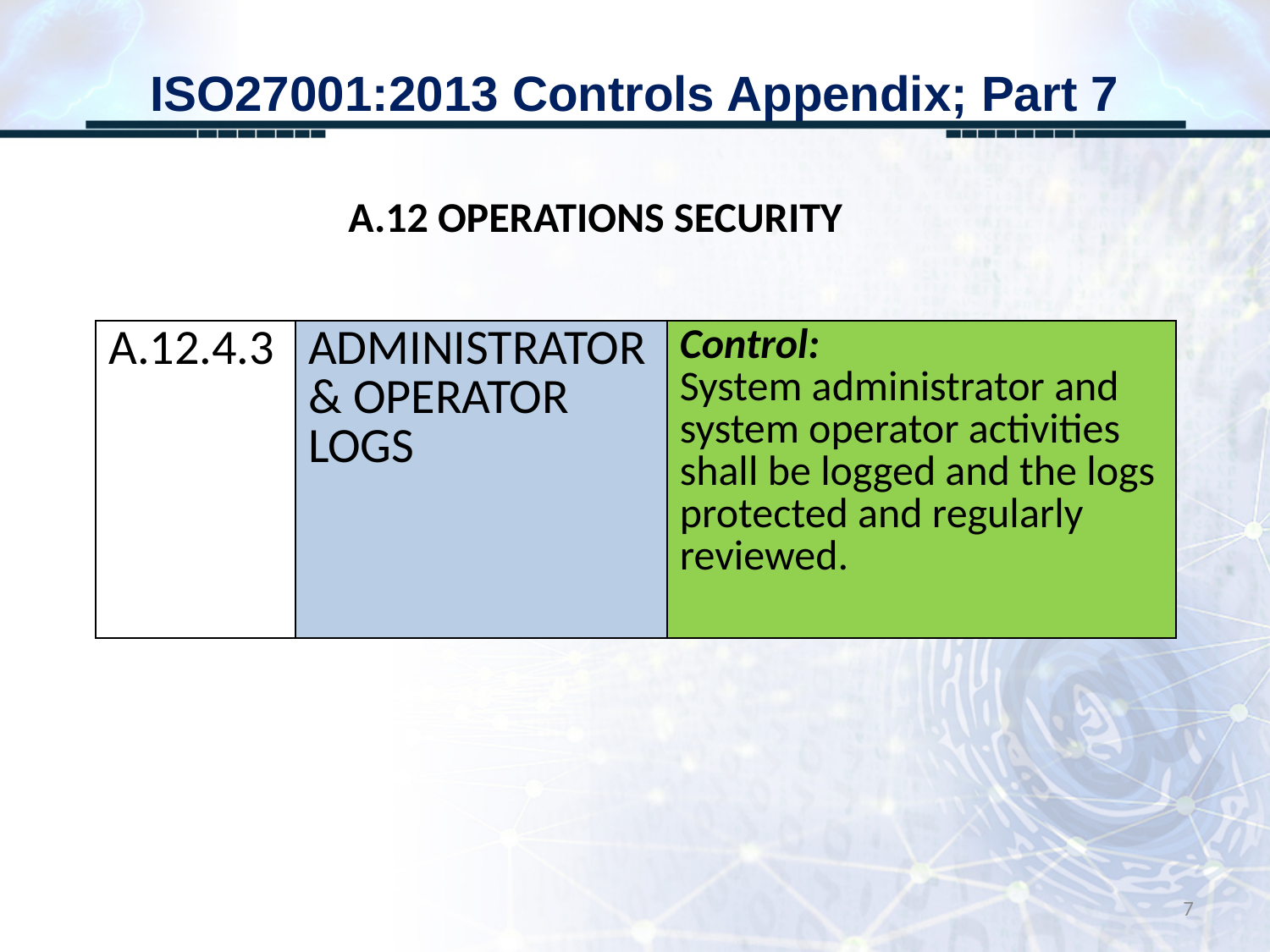

# ISO27001:2013 Controls Appendix; Part 7
A.12 OPERATIONS SECURITY
| A.12.4.3 | ADMINISTRATOR & OPERATOR LOGS | Control: System administrator and system operator activities shall be logged and the logs protected and regularly reviewed. |
| --- | --- | --- |
7